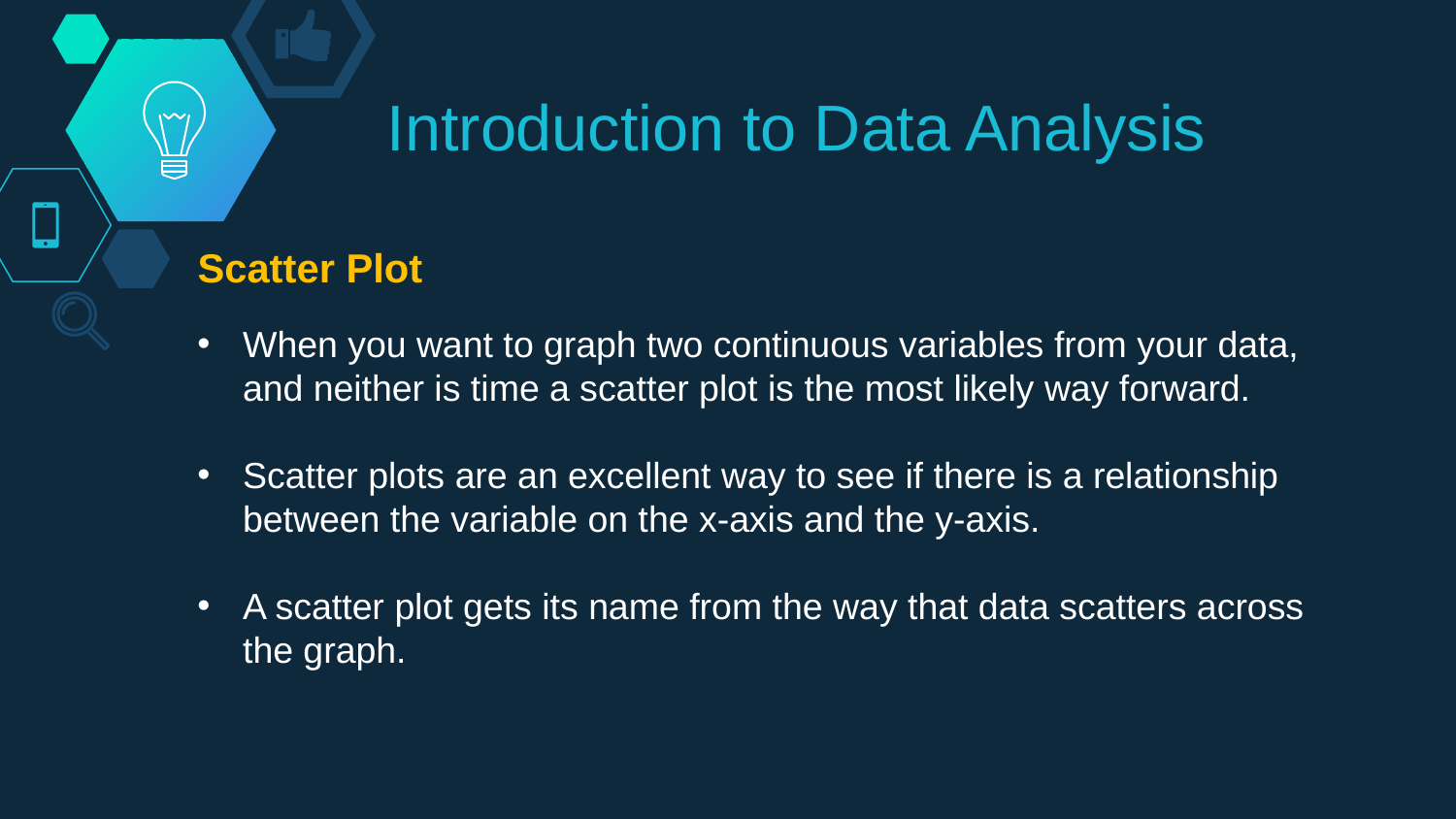

# Introduction to Data Analysis
Scatter Plot
When you want to graph two continuous variables from your data, and neither is time a scatter plot is the most likely way forward.

Scatter plots are an excellent way to see if there is a relationship between the variable on the x-axis and the y-axis.

A scatter plot gets its name from the way that data scatters across the graph.